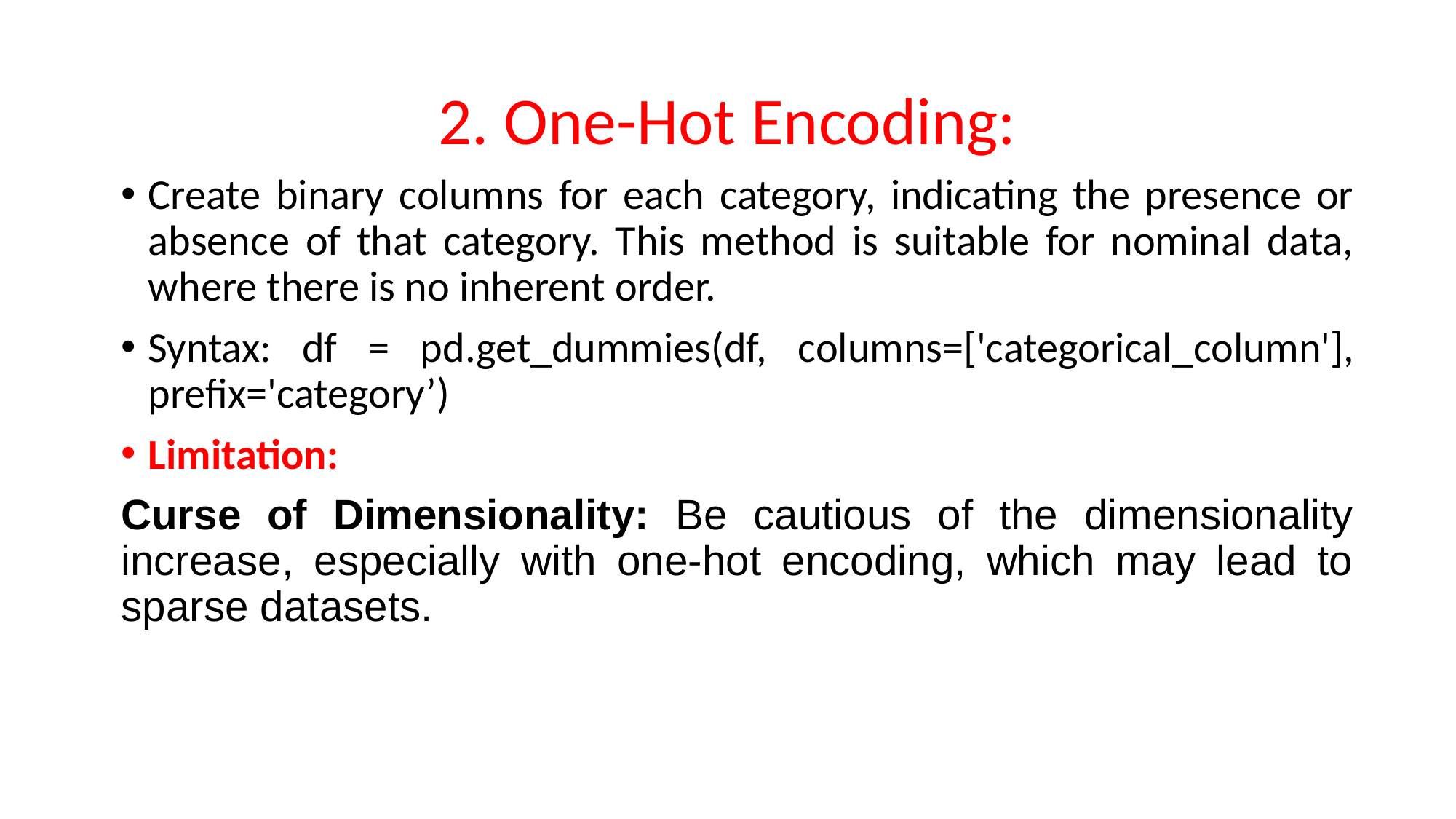

# 2. One-Hot Encoding:
Create binary columns for each category, indicating the presence or absence of that category. This method is suitable for nominal data, where there is no inherent order.
Syntax: df = pd.get_dummies(df, columns=['categorical_column'], prefix='category’)
Limitation:
Curse of Dimensionality: Be cautious of the dimensionality increase, especially with one-hot encoding, which may lead to sparse datasets.